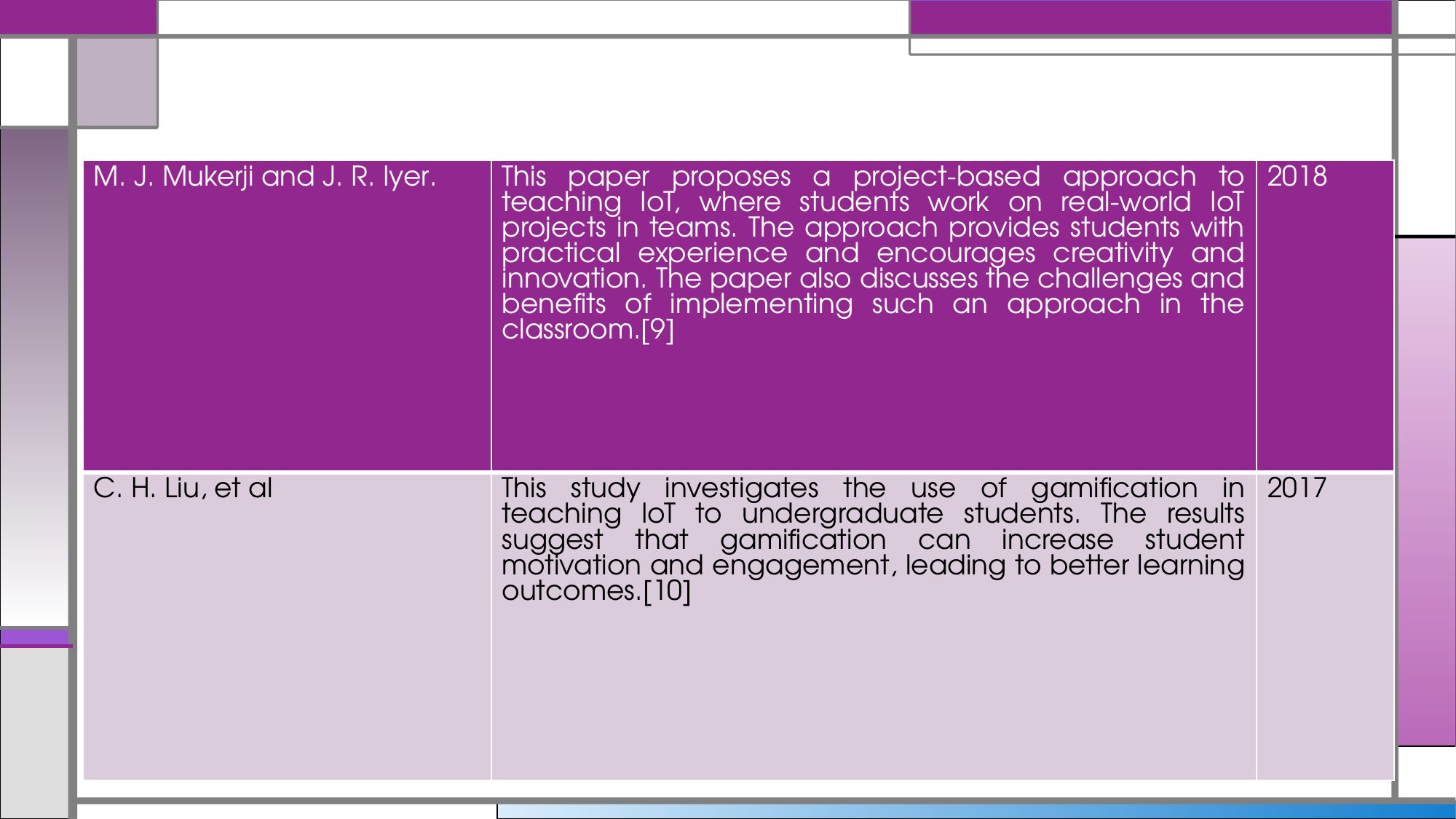

#
| M. J. Mukerji and J. R. Iyer. | This paper proposes a project-based approach to teaching IoT, where students work on real-world IoT projects in teams. The approach provides students with practical experience and encourages creativity and innovation. The paper also discusses the challenges and benefits of implementing such an approach in the classroom.[9] | 2018 |
| --- | --- | --- |
| C. H. Liu, et al | This study investigates the use of gamification in teaching IoT to undergraduate students. The results suggest that gamification can increase student motivation and engagement, leading to better learning outcomes.[10] | 2017 |